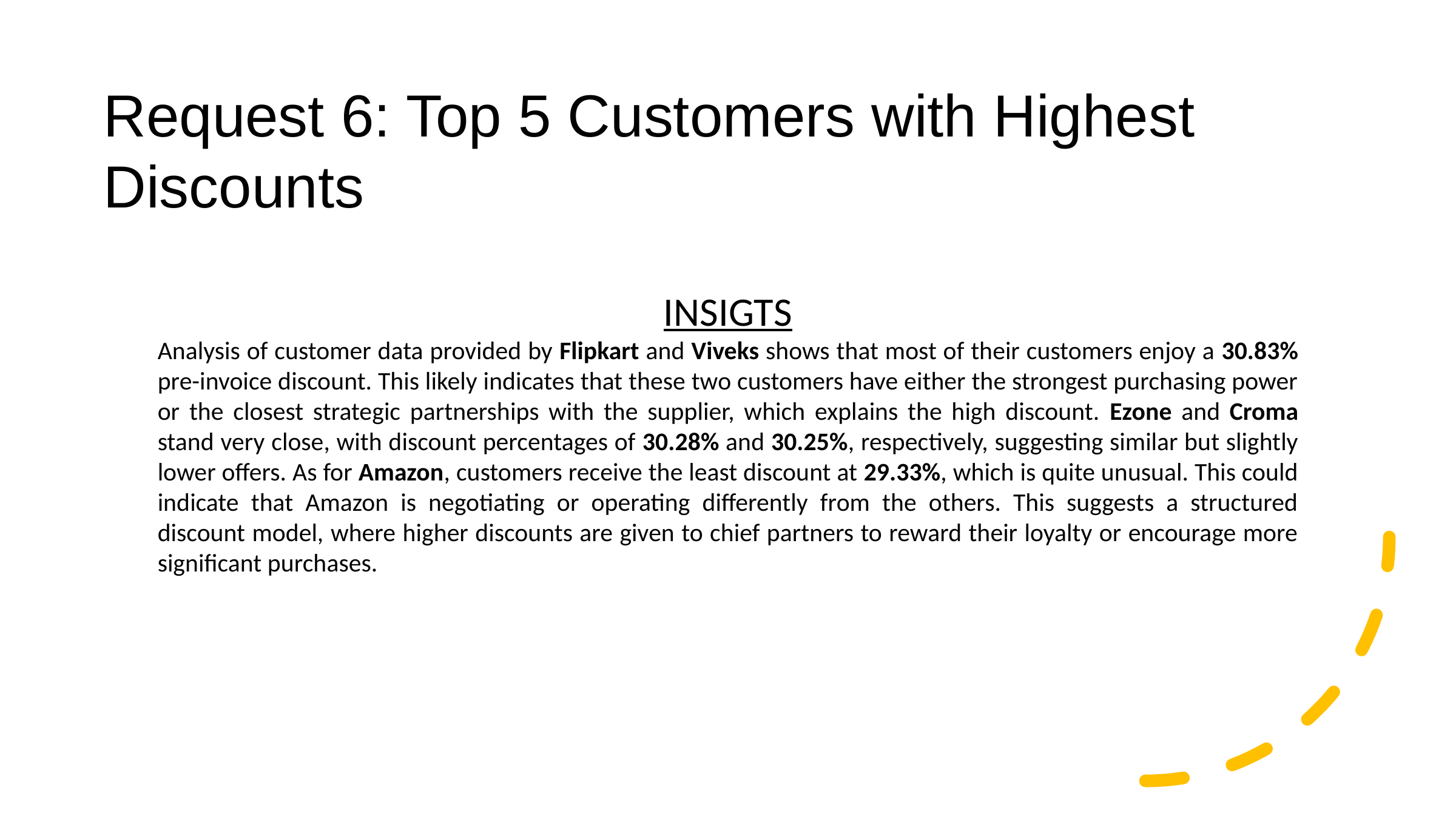

Request 6: Top 5 Customers with Highest Discounts
INSIGTS
Analysis of customer data provided by Flipkart and Viveks shows that most of their customers enjoy a 30.83% pre-invoice discount. This likely indicates that these two customers have either the strongest purchasing power or the closest strategic partnerships with the supplier, which explains the high discount. Ezone and Croma stand very close, with discount percentages of 30.28% and 30.25%, respectively, suggesting similar but slightly lower offers. As for Amazon, customers receive the least discount at 29.33%, which is quite unusual. This could indicate that Amazon is negotiating or operating differently from the others. This suggests a structured discount model, where higher discounts are given to chief partners to reward their loyalty or encourage more significant purchases.